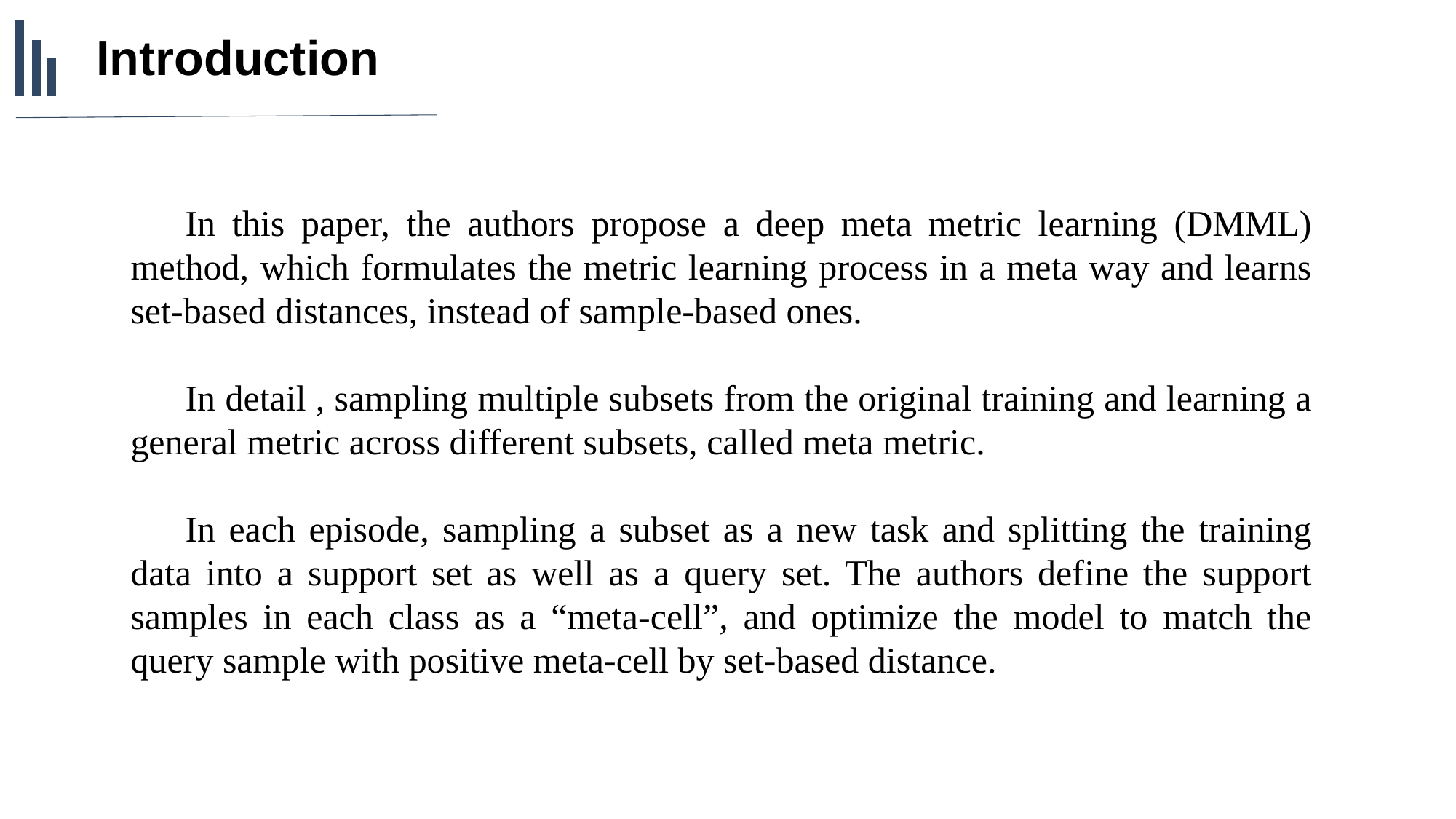

Introduction

In this paper, the authors propose a deep meta metric learning (DMML) method, which formulates the metric learning process in a meta way and learns set-based distances, instead of sample-based ones.

In detail , sampling multiple subsets from the original training and learning a general metric across different subsets, called meta metric.

In each episode, sampling a subset as a new task and splitting the training data into a support set as well as a query set. The authors define the support samples in each class as a “meta-cell”, and optimize the model to match the query sample with positive meta-cell by set-based distance.